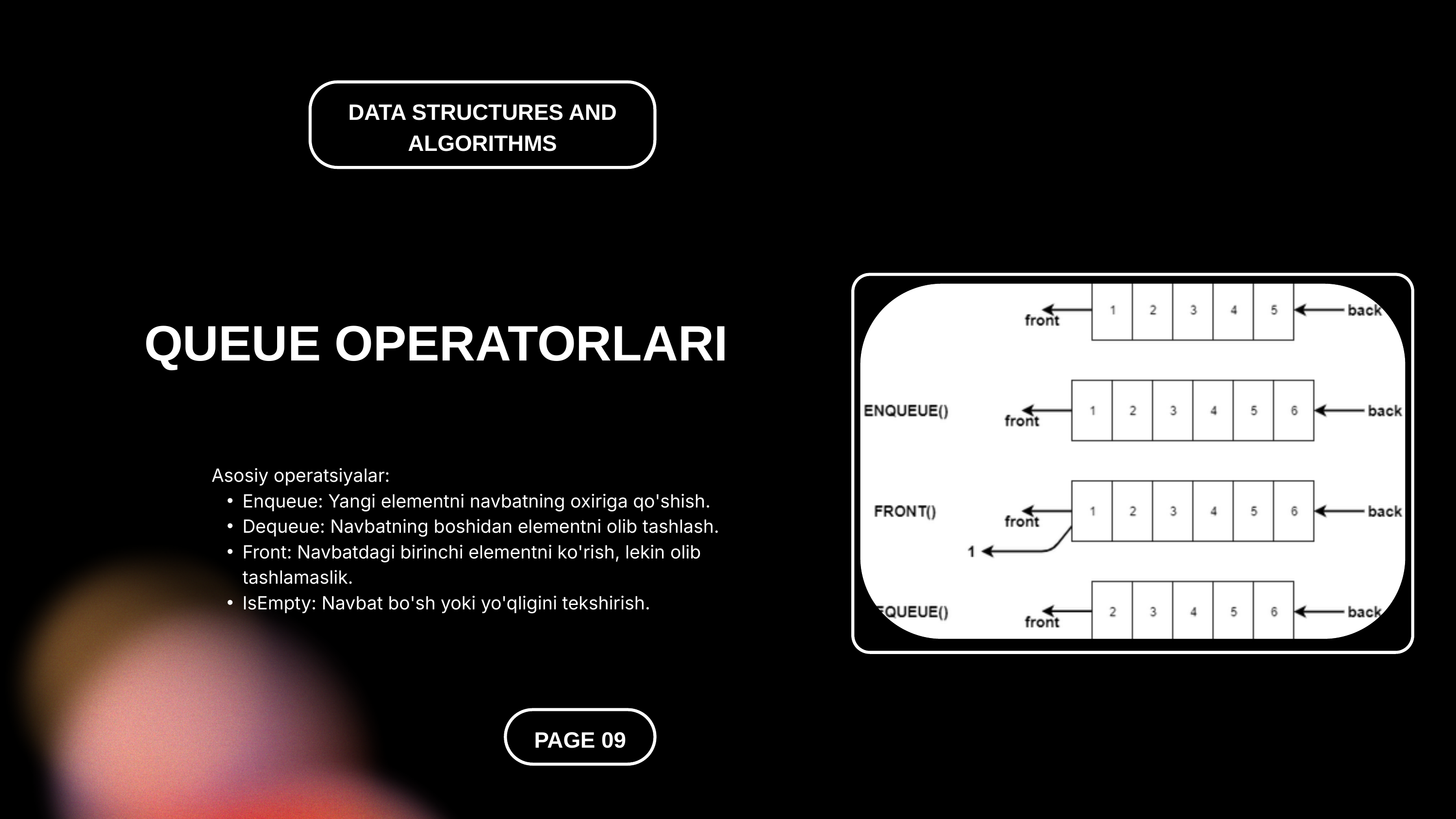

DATA STRUCTURES AND ALGORITHMS

QUEUE OPERATORLARI
Asosiy operatsiyalar:
Enqueue: Yangi elementni navbatning oxiriga qo'shish.
Dequeue: Navbatning boshidan elementni olib tashlash.
Front: Navbatdagi birinchi elementni ko'rish, lekin olib tashlamaslik.
IsEmpty: Navbat bo'sh yoki yo'qligini tekshirish.

PAGE 09